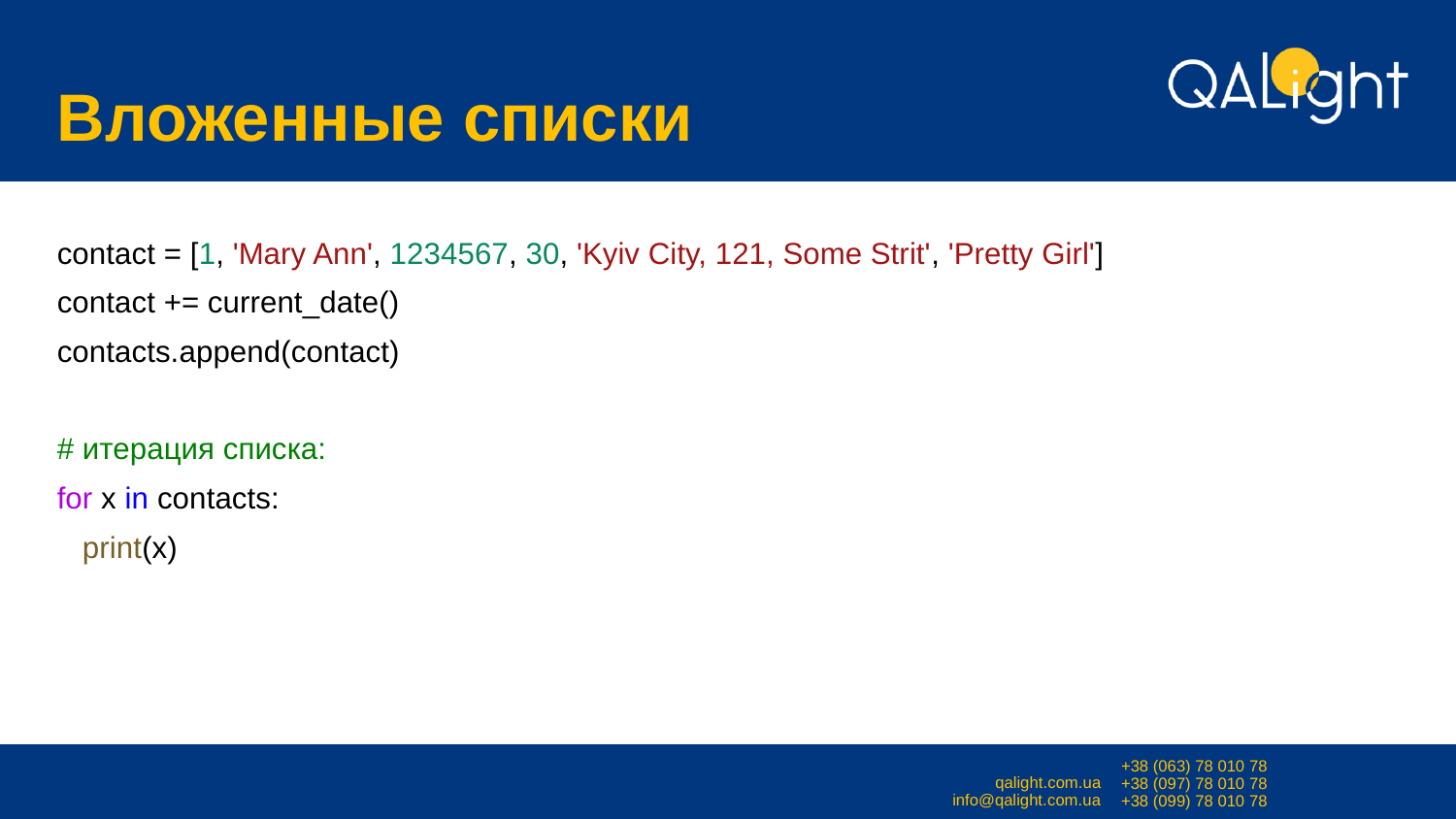

# Вложенные списки
contact = [1, 'Mary Ann', 1234567, 30, 'Kyiv City, 121, Some Strit', 'Pretty Girl']
contact += current_date()
contacts.append(contact)

# итерация списка:
for x in contacts:
   print(x)